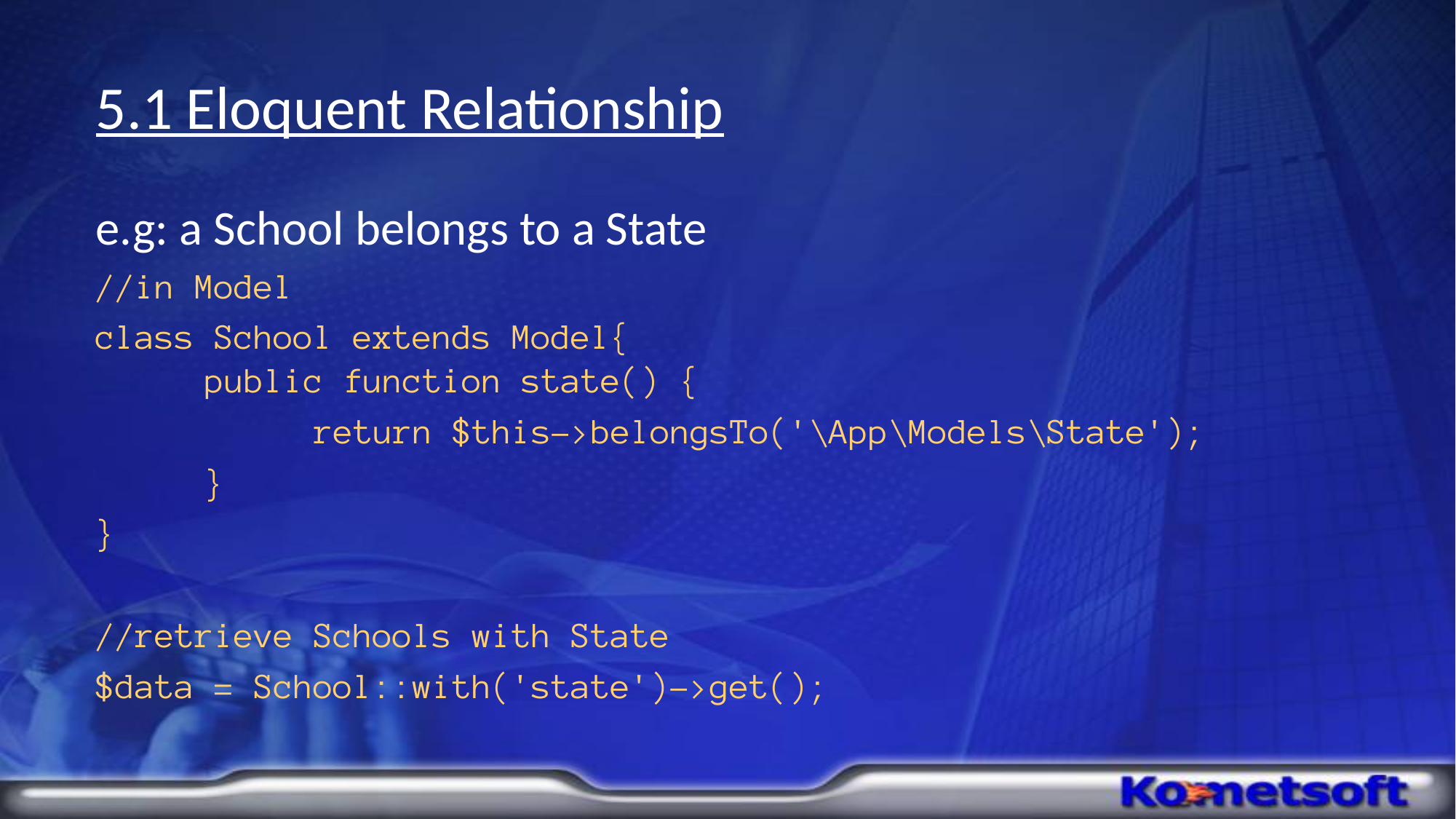

# 5.1 Eloquent Relationship
e.g: a School belongs to a State
//in Model
class School extends Model{
	public function state() {
		return $this->belongsTo('\App\Models\State');
	}
}

//retrieve Schools with State
$data = School::with('state')->get();